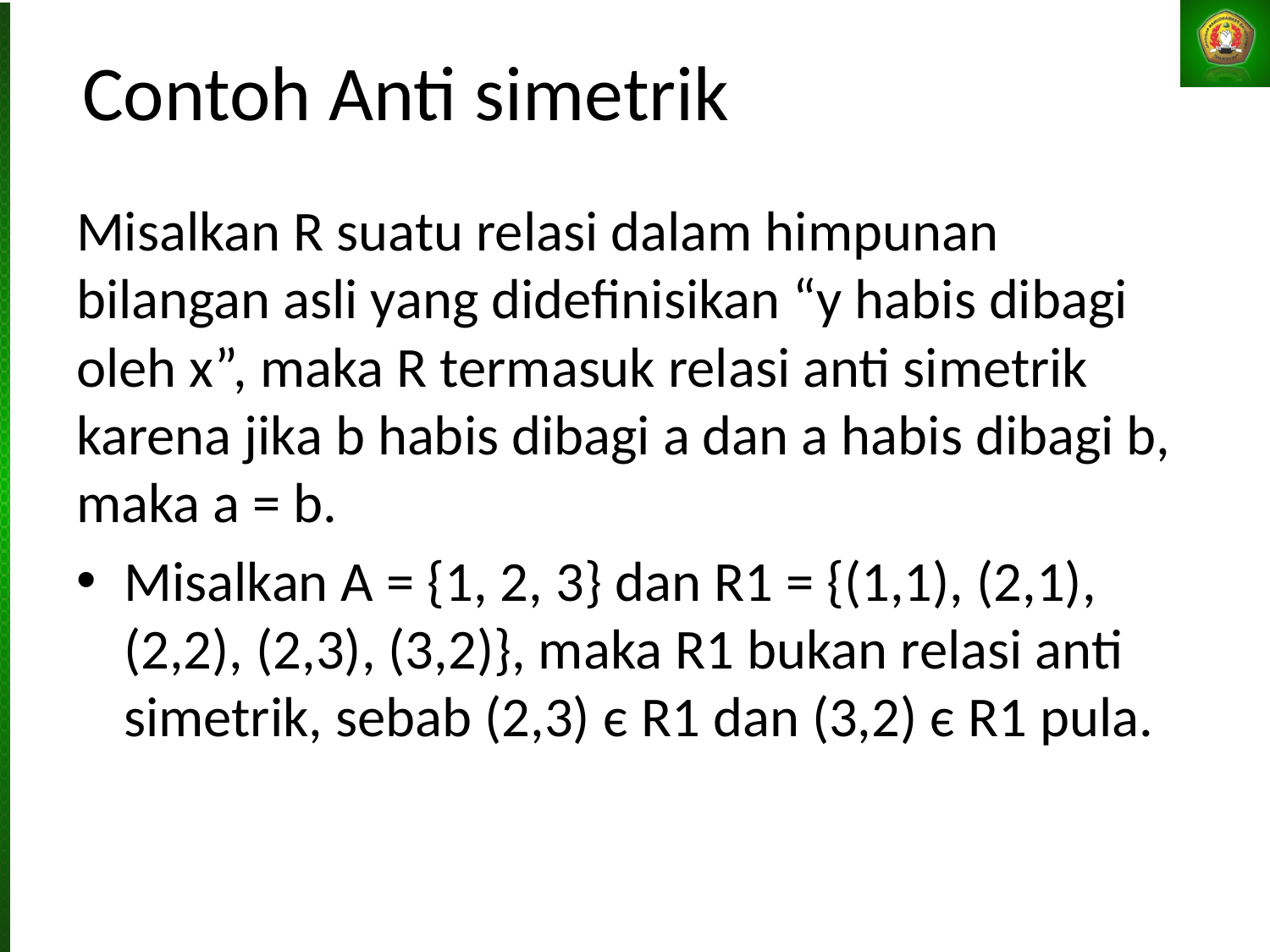

# Contoh Anti simetrik
Misalkan R suatu relasi dalam himpunan bilangan asli yang didefinisikan “y habis dibagi oleh x”, maka R termasuk relasi anti simetrik karena jika b habis dibagi a dan a habis dibagi b, maka a = b.
Misalkan A = {1, 2, 3} dan R1 = {(1,1), (2,1), (2,2), (2,3), (3,2)}, maka R1 bukan relasi anti simetrik, sebab (2,3) є R1 dan (3,2) є R1 pula.